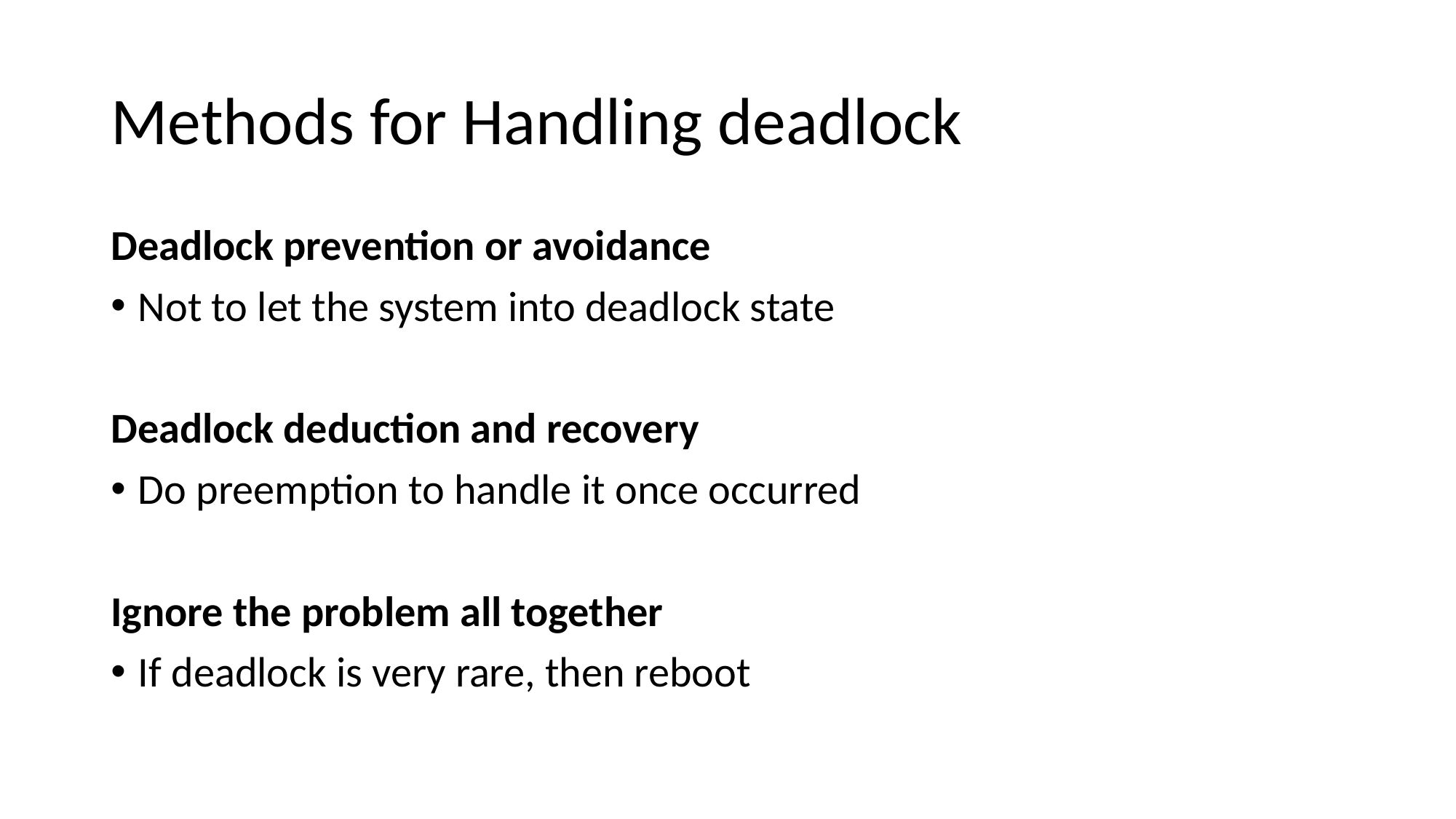

# Methods for Handling deadlock
Deadlock prevention or avoidance
Not to let the system into deadlock state

Deadlock deduction and recovery
Do preemption to handle it once occurred

Ignore the problem all together
If deadlock is very rare, then reboot